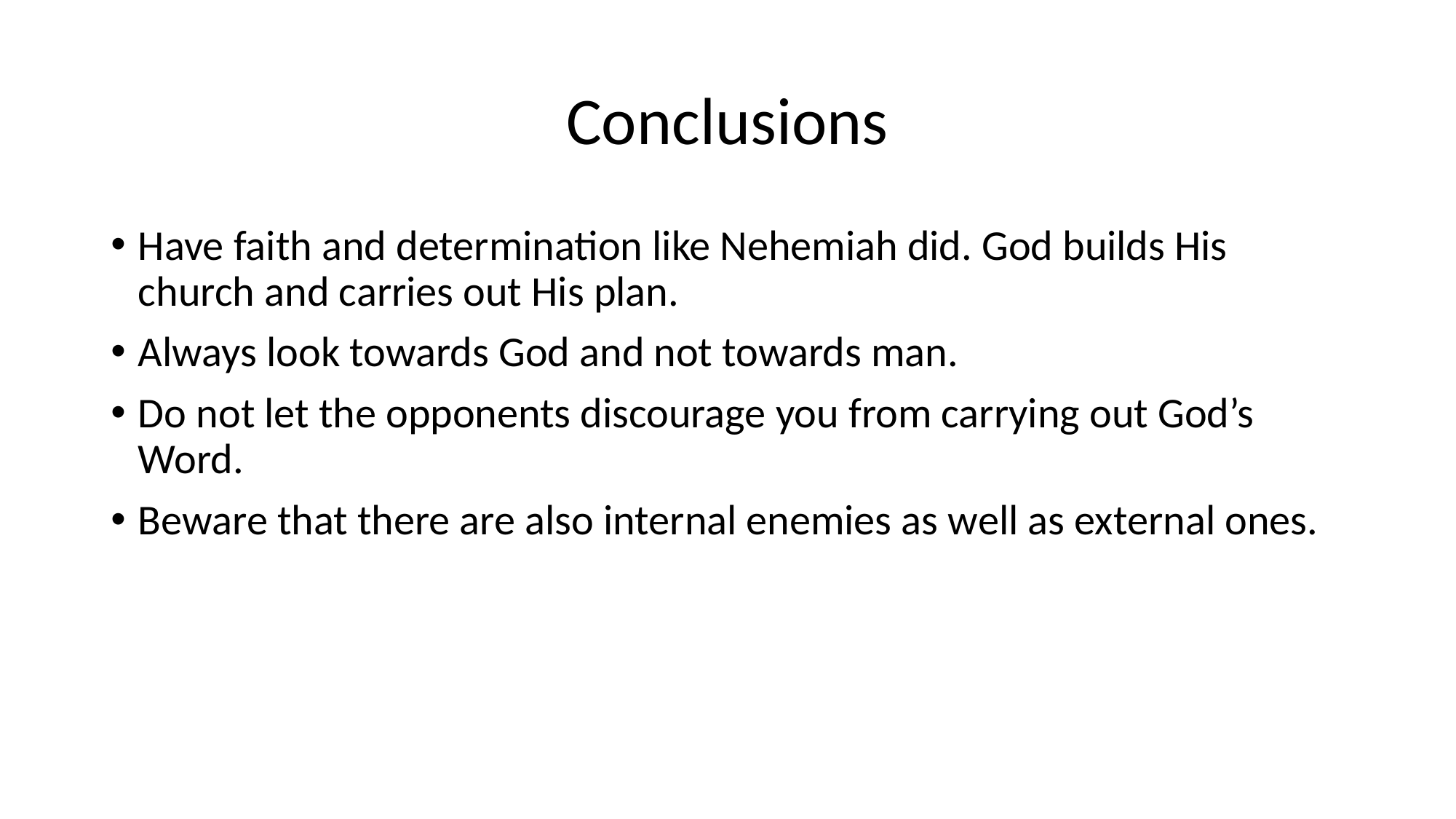

# Conclusions
Have faith and determination like Nehemiah did. God builds His church and carries out His plan.
Always look towards God and not towards man.
Do not let the opponents discourage you from carrying out God’s Word.
Beware that there are also internal enemies as well as external ones.